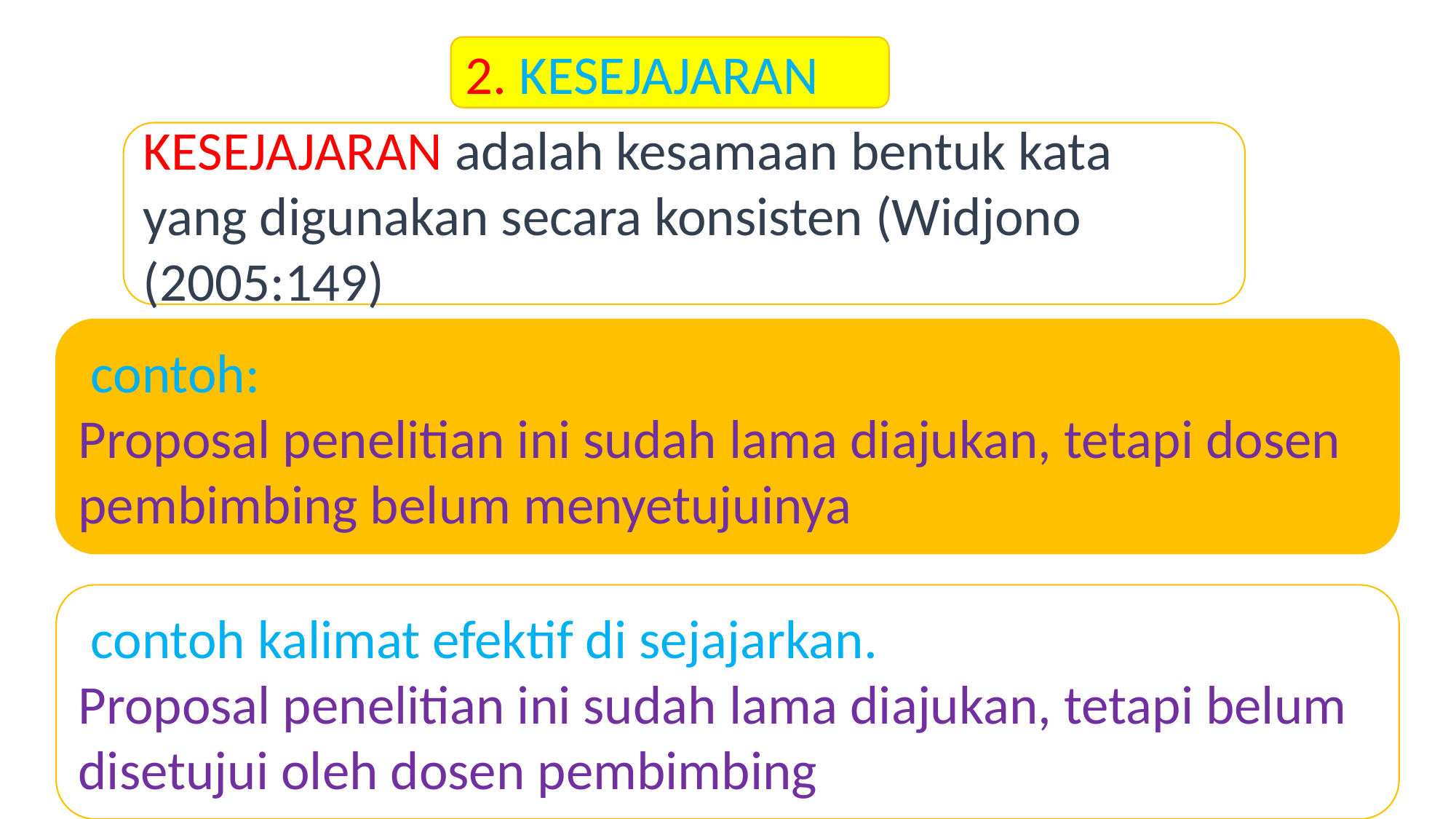

2. KESEJAJARAN
KESEJAJARAN adalah kesamaan bentuk kata yang digunakan secara konsisten (Widjono (2005:149)
 contoh:
Proposal penelitian ini sudah lama diajukan, tetapi dosen pembimbing belum menyetujuinya
 contoh kalimat efektif di sejajarkan.
Proposal penelitian ini sudah lama diajukan, tetapi belum disetujui oleh dosen pembimbing